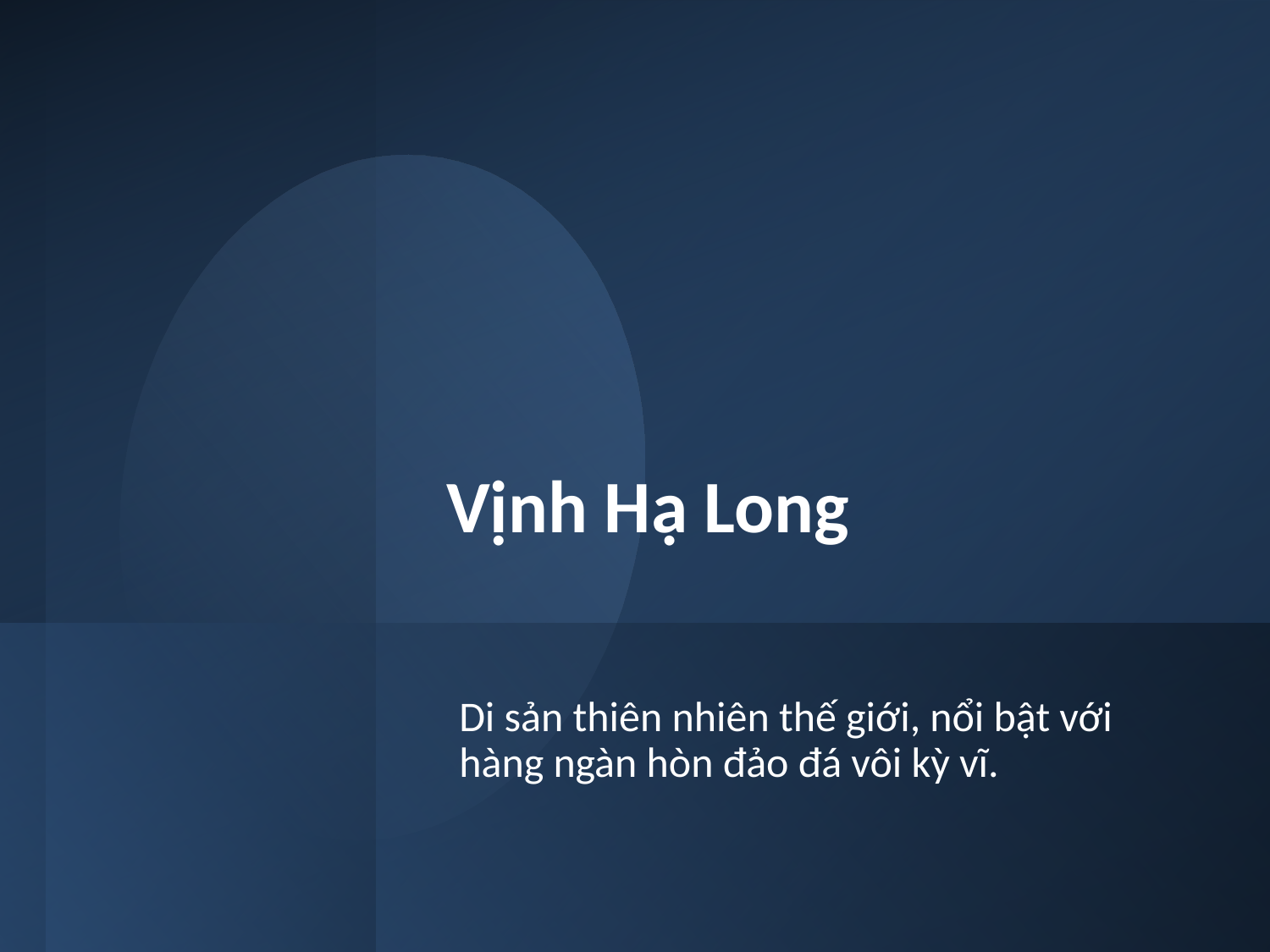

# Vịnh Hạ Long

Di sản thiên nhiên thế giới, nổi bật với hàng ngàn hòn đảo đá vôi kỳ vĩ.